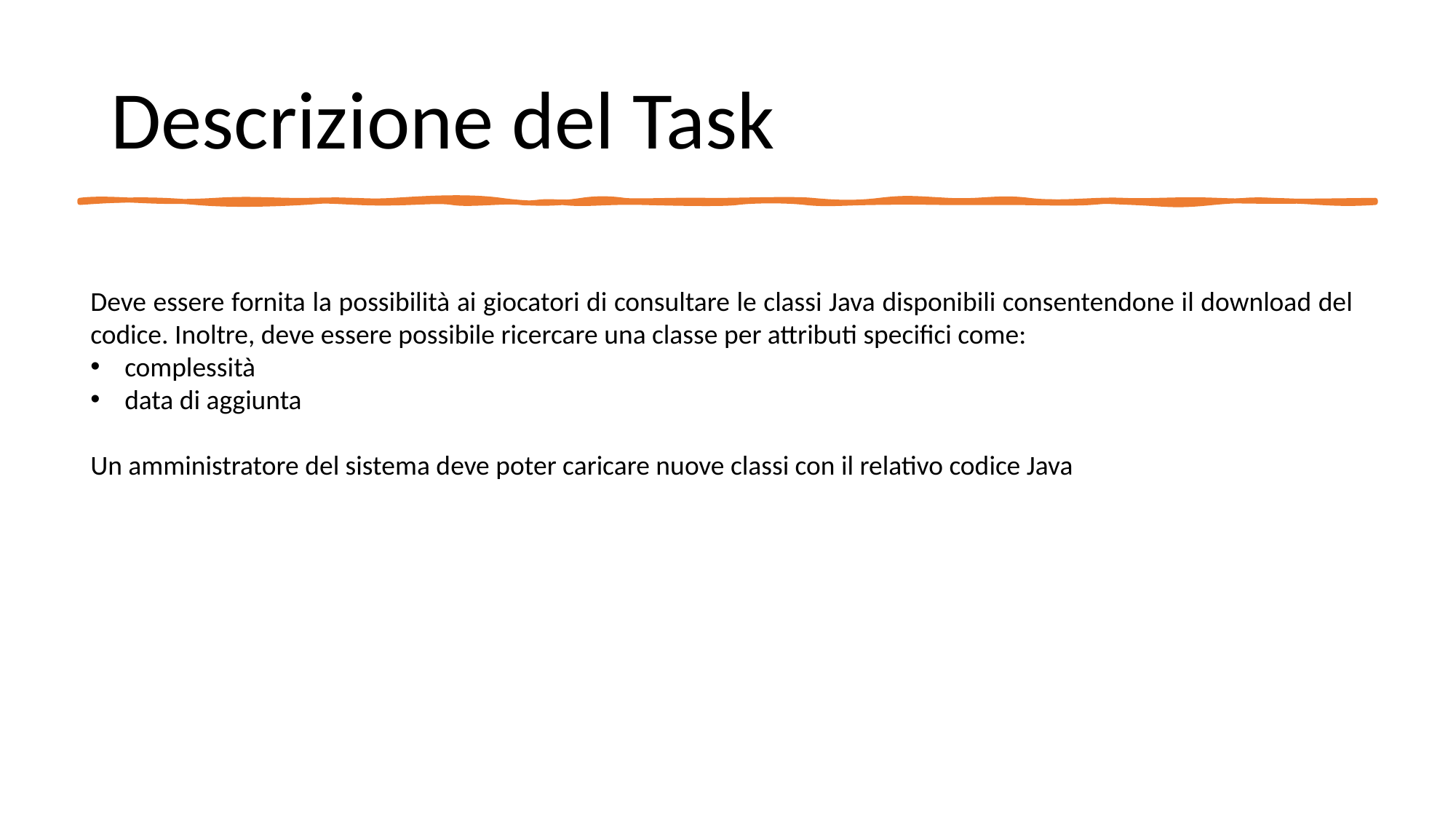

# Descrizione del Task

Deve essere fornita la possibilità ai giocatori di consultare le classi Java disponibili consentendone il download del codice. Inoltre, deve essere possibile ricercare una classe per attributi specifici come:
complessità
data di aggiunta

Un amministratore del sistema deve poter caricare nuove classi con il relativo codice Java